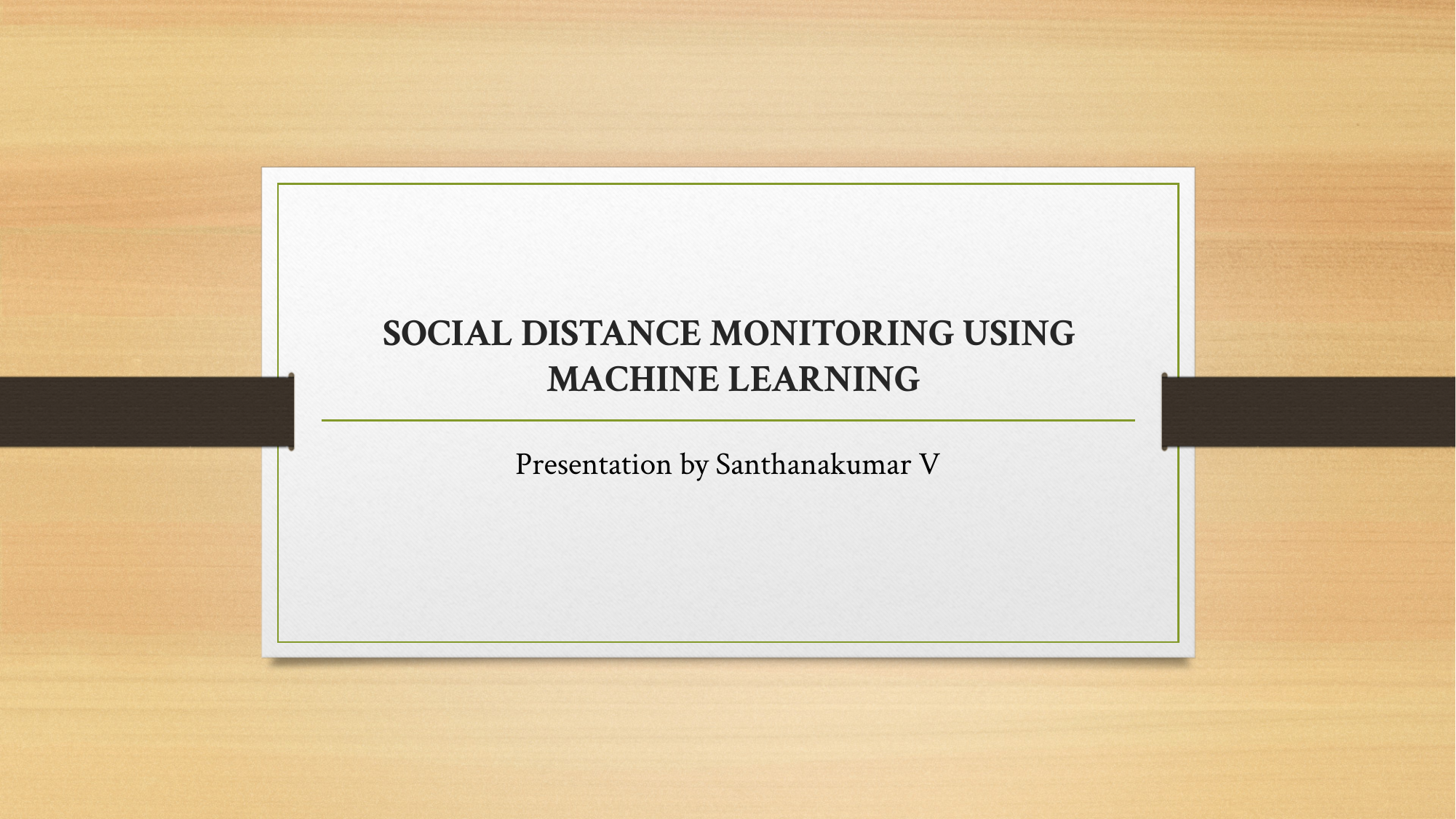

# SOCIAL DISTANCE MONITORING USING MACHINE LEARNING
Presentation by Santhanakumar V